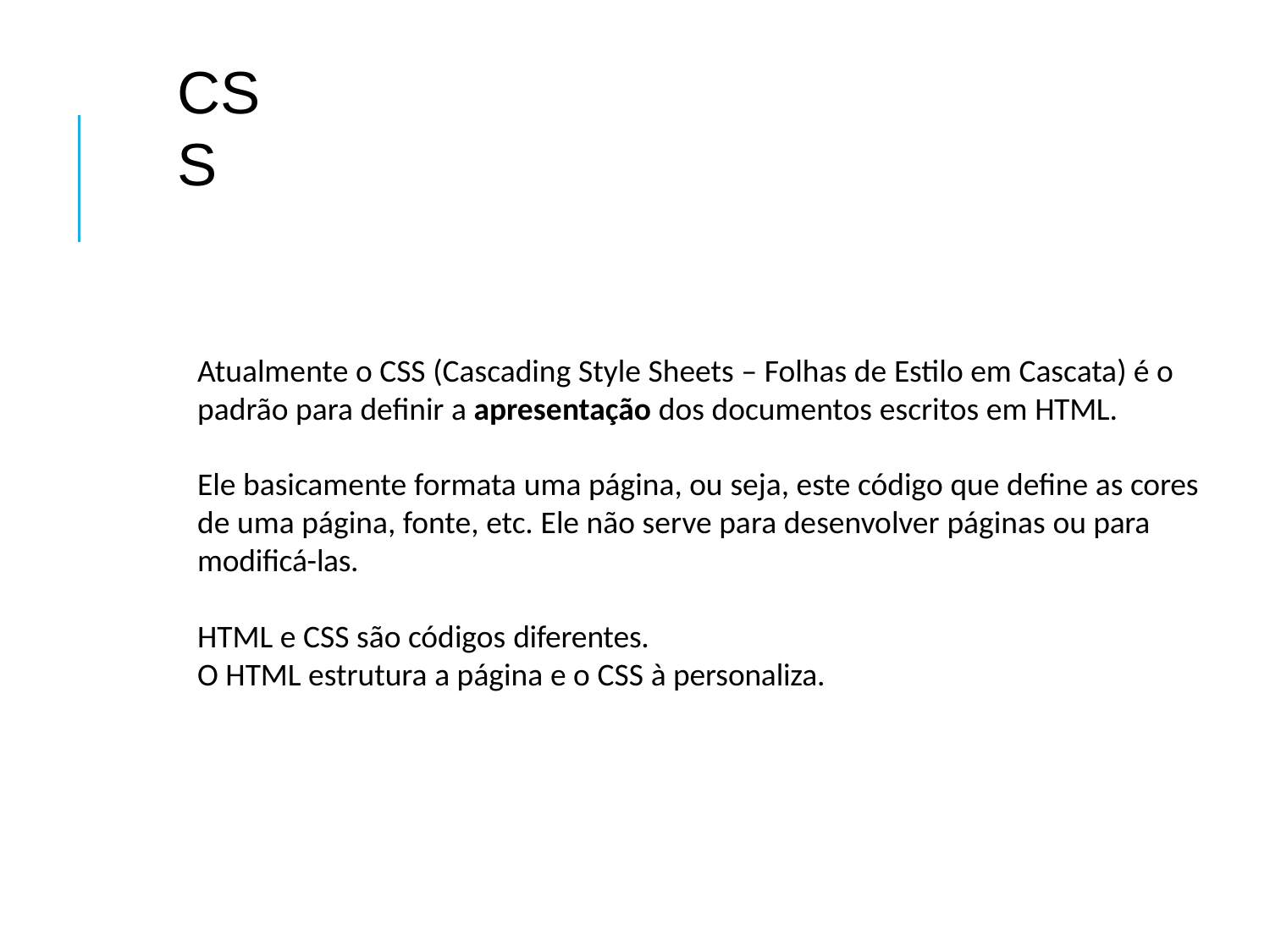

# CSS
Atualmente o CSS (Cascading Style Sheets – Folhas de Estilo em Cascata) é o padrão para definir a apresentação dos documentos escritos em HTML.

Ele basicamente formata uma página, ou seja, este código que define as cores de uma página, fonte, etc. Ele não serve para desenvolver páginas ou para modificá-las.

HTML e CSS são códigos diferentes.
O HTML estrutura a página e o CSS à personaliza.